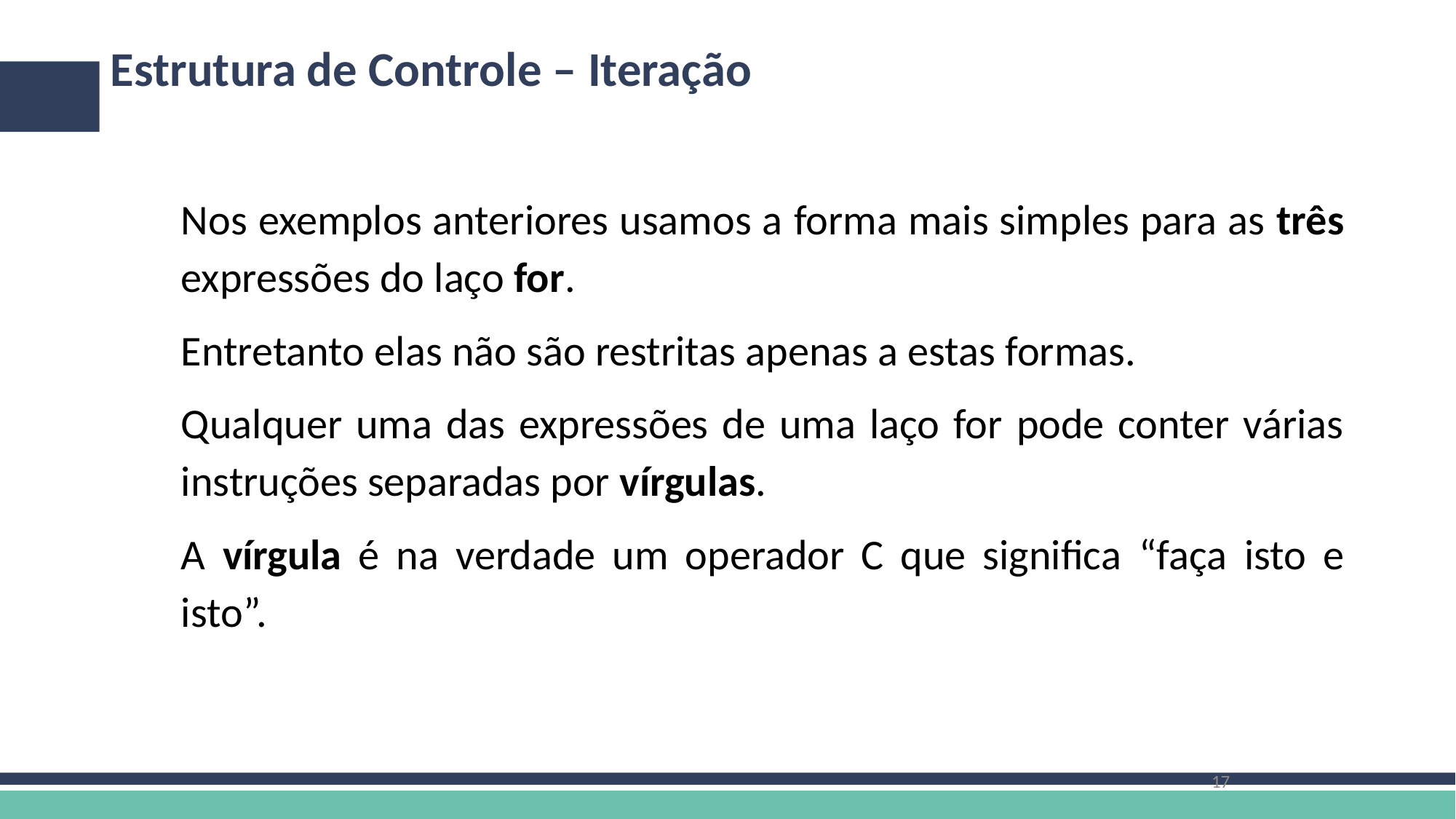

# Estrutura de Controle – Iteração
Nos exemplos anteriores usamos a forma mais simples para as três expressões do laço for.
Entretanto elas não são restritas apenas a estas formas.
Qualquer uma das expressões de uma laço for pode conter várias instruções separadas por vírgulas.
A vírgula é na verdade um operador C que significa “faça isto e isto”.
17